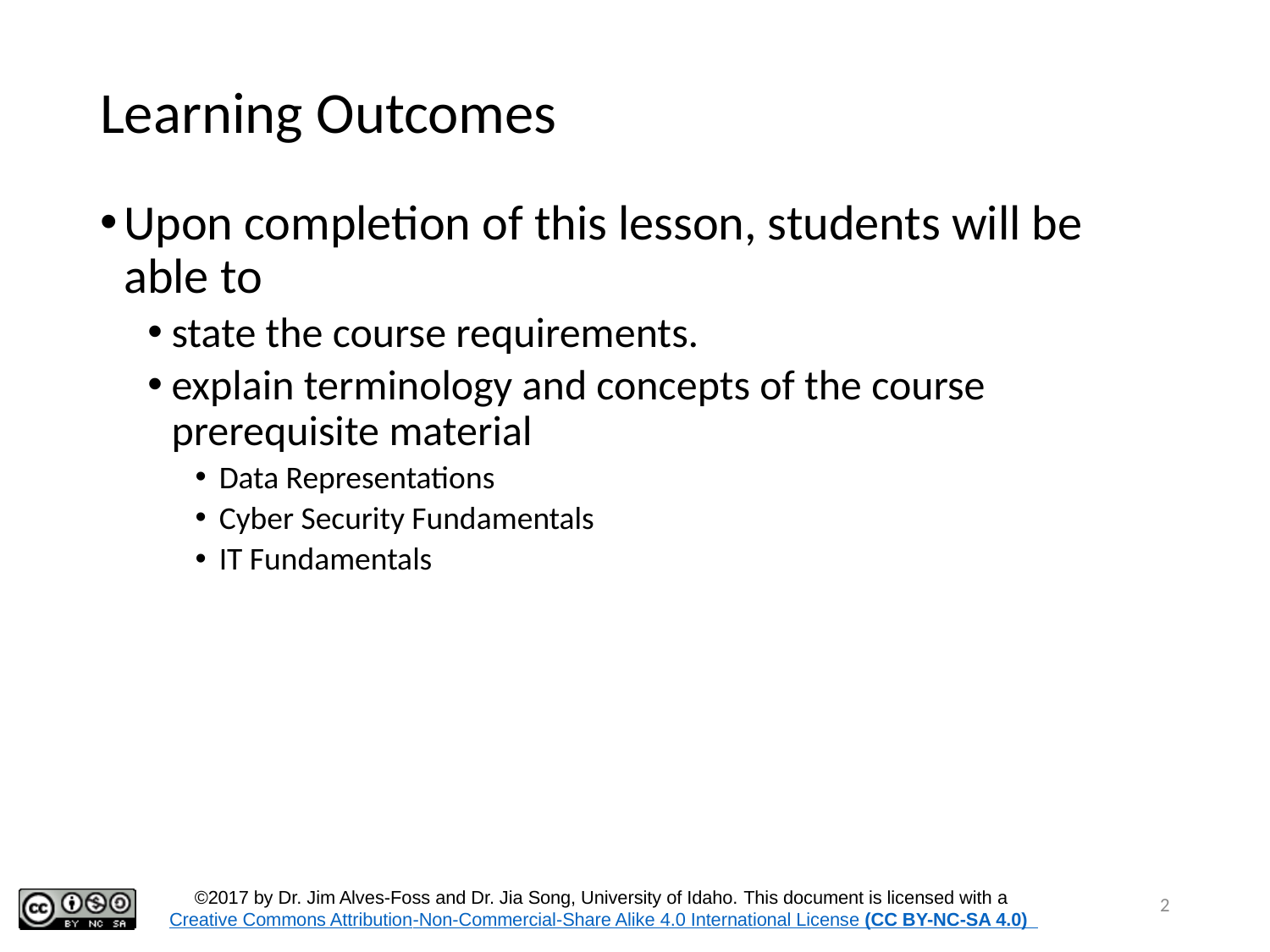

# Learning Outcomes
Upon completion of this lesson, students will be able to
state the course requirements.
explain terminology and concepts of the course prerequisite material
Data Representations
Cyber Security Fundamentals
IT Fundamentals

2